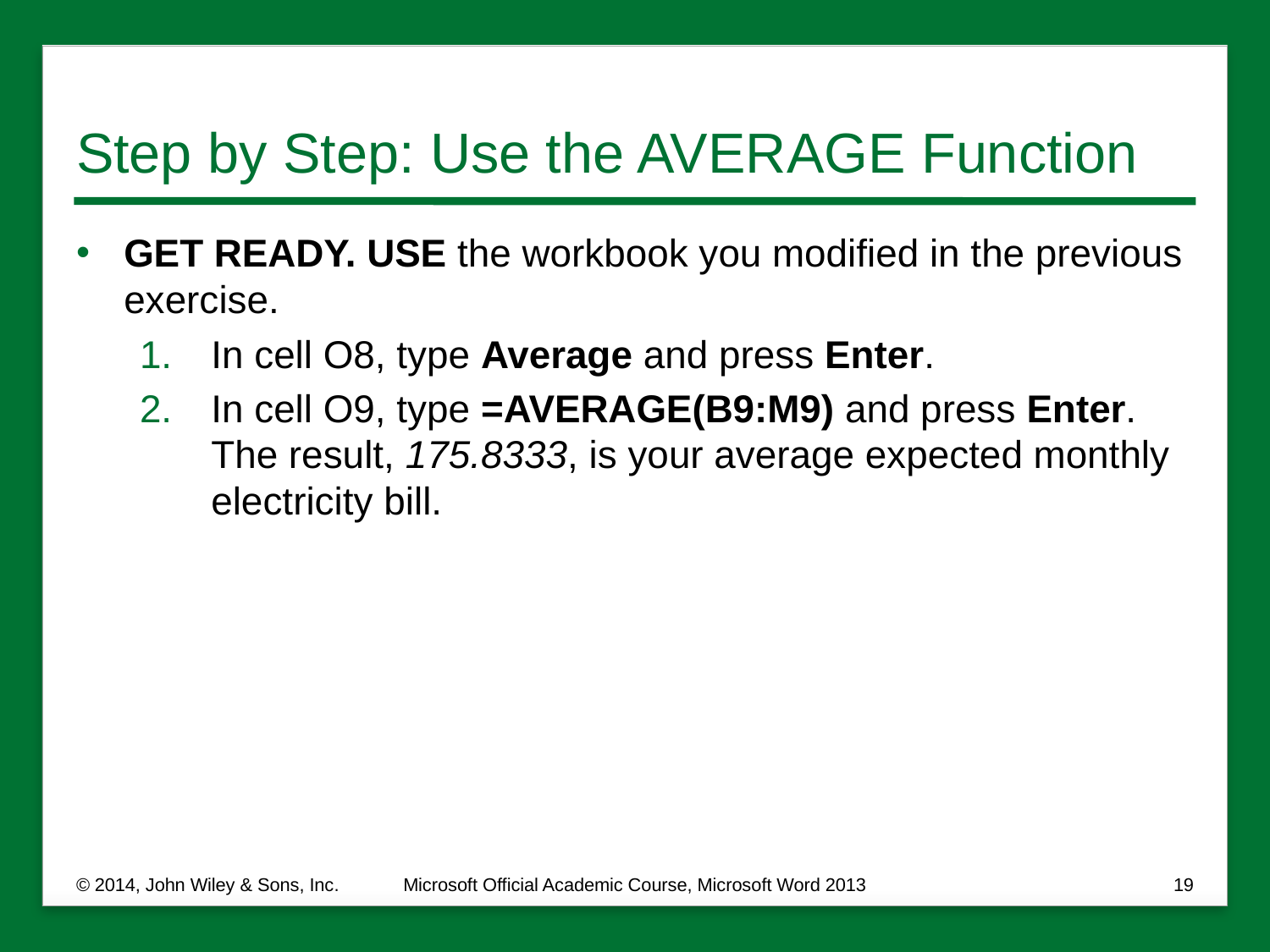

# Step by Step: Use the AVERAGE Function
GET READY. USE the workbook you modified in the previous exercise.
In cell O8, type Average and press Enter.
In cell O9, type =AVERAGE(B9:M9) and press Enter. The result, 175.8333, is your average expected monthly electricity bill.
© 2014, John Wiley & Sons, Inc.
Microsoft Official Academic Course, Microsoft Word 2013
19